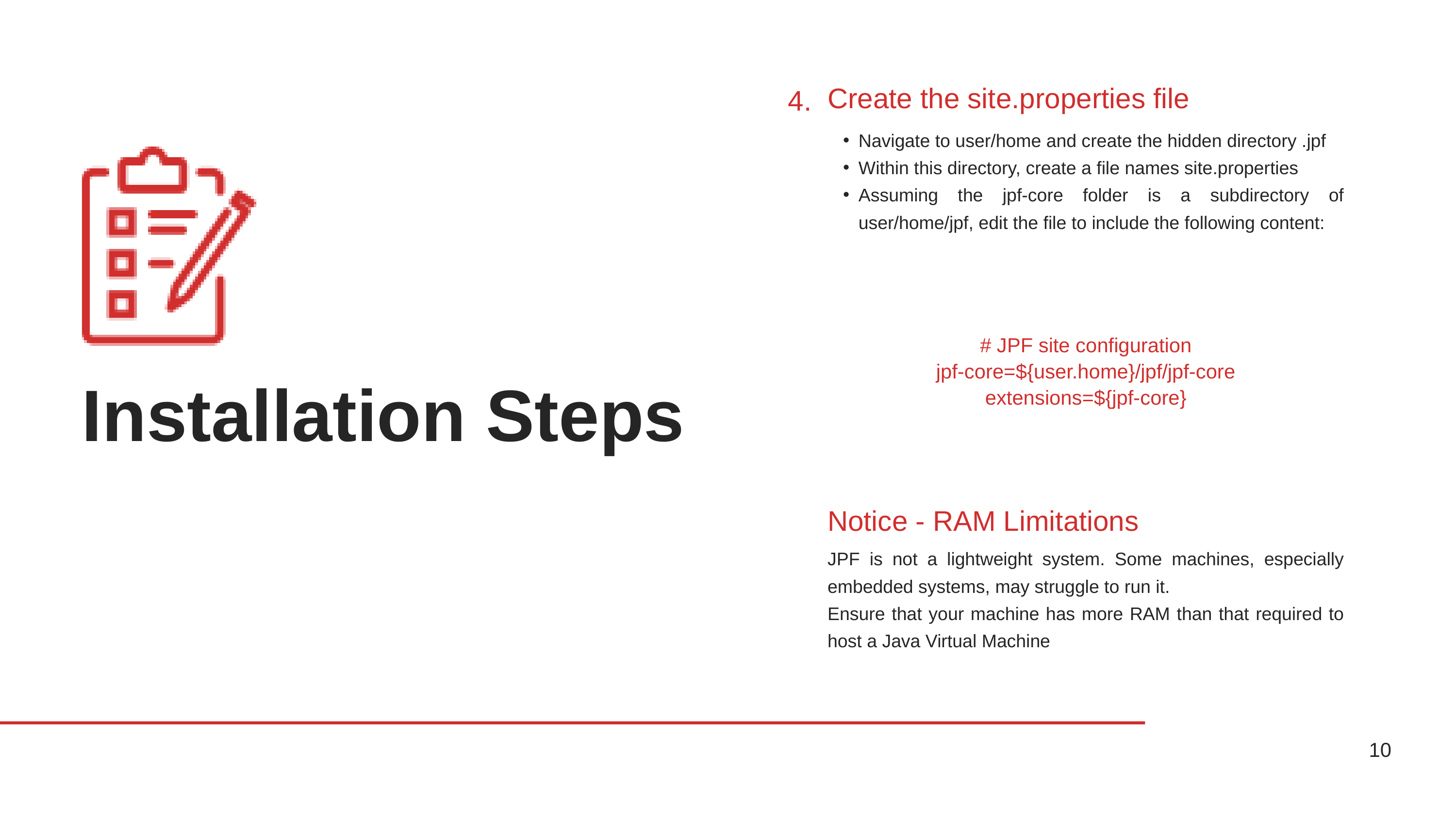

4.
Create the site.properties file
Navigate to user/home and create the hidden directory .jpf
Within this directory, create a file names site.properties
Assuming the jpf-core folder is a subdirectory of user/home/jpf, edit the file to include the following content:

# JPF site configuration
jpf-core=${user.home}/jpf/jpf-core
extensions=${jpf-core}
Installation Steps
Notice - RAM Limitations
JPF is not a lightweight system. Some machines, especially embedded systems, may struggle to run it.
Ensure that your machine has more RAM than that required to host a Java Virtual Machine

10